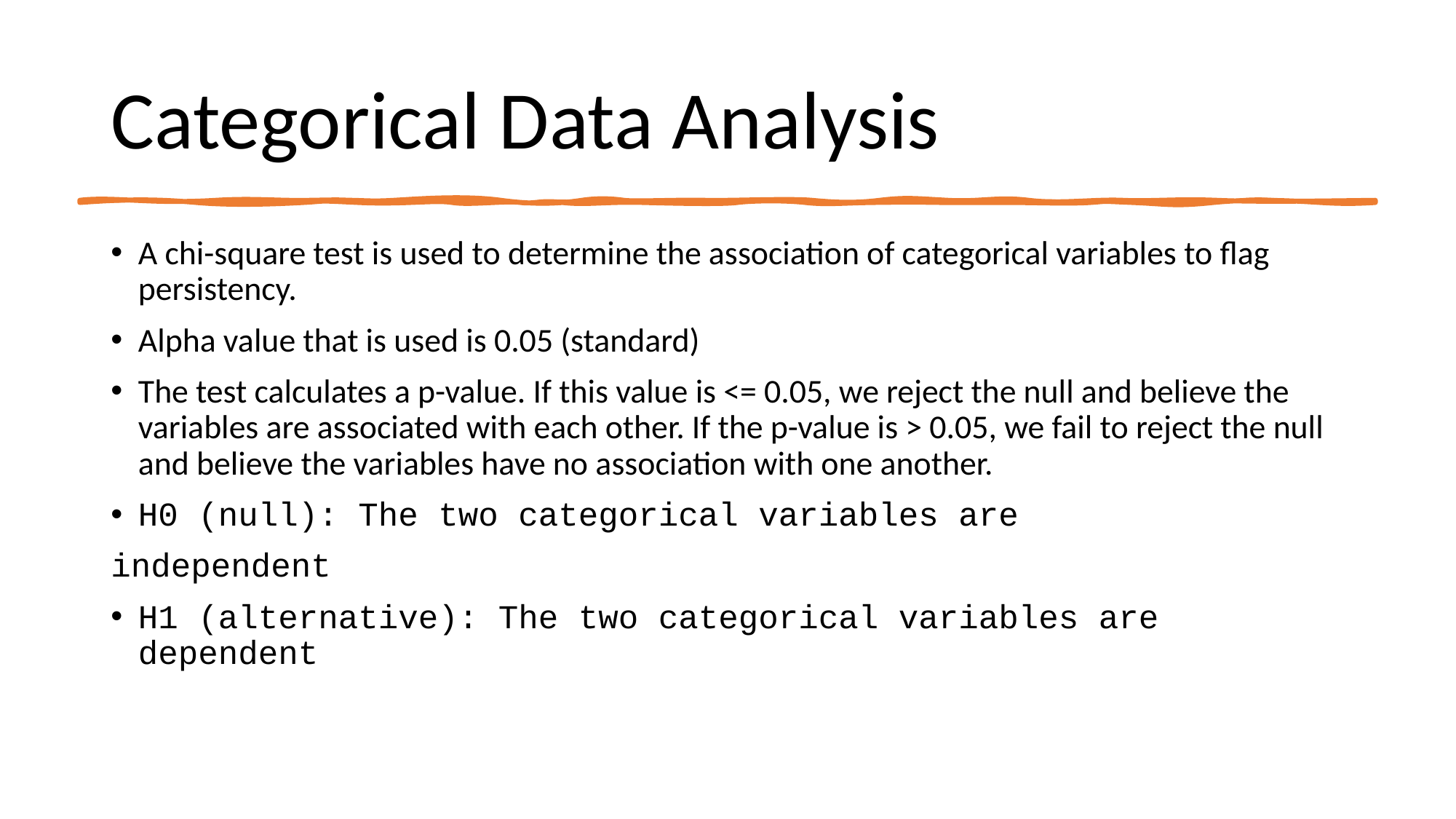

# Categorical Data Analysis

A chi-square test is used to determine the association of categorical variables to flag persistency.
Alpha value that is used is 0.05 (standard)
The test calculates a p-value. If this value is <= 0.05, we reject the null and believe the variables are associated with each other. If the p-value is > 0.05, we fail to reject the null and believe the variables have no association with one another.
H0 (null): The two categorical variables are
independent
H1 (alternative): The two categorical variables are dependent